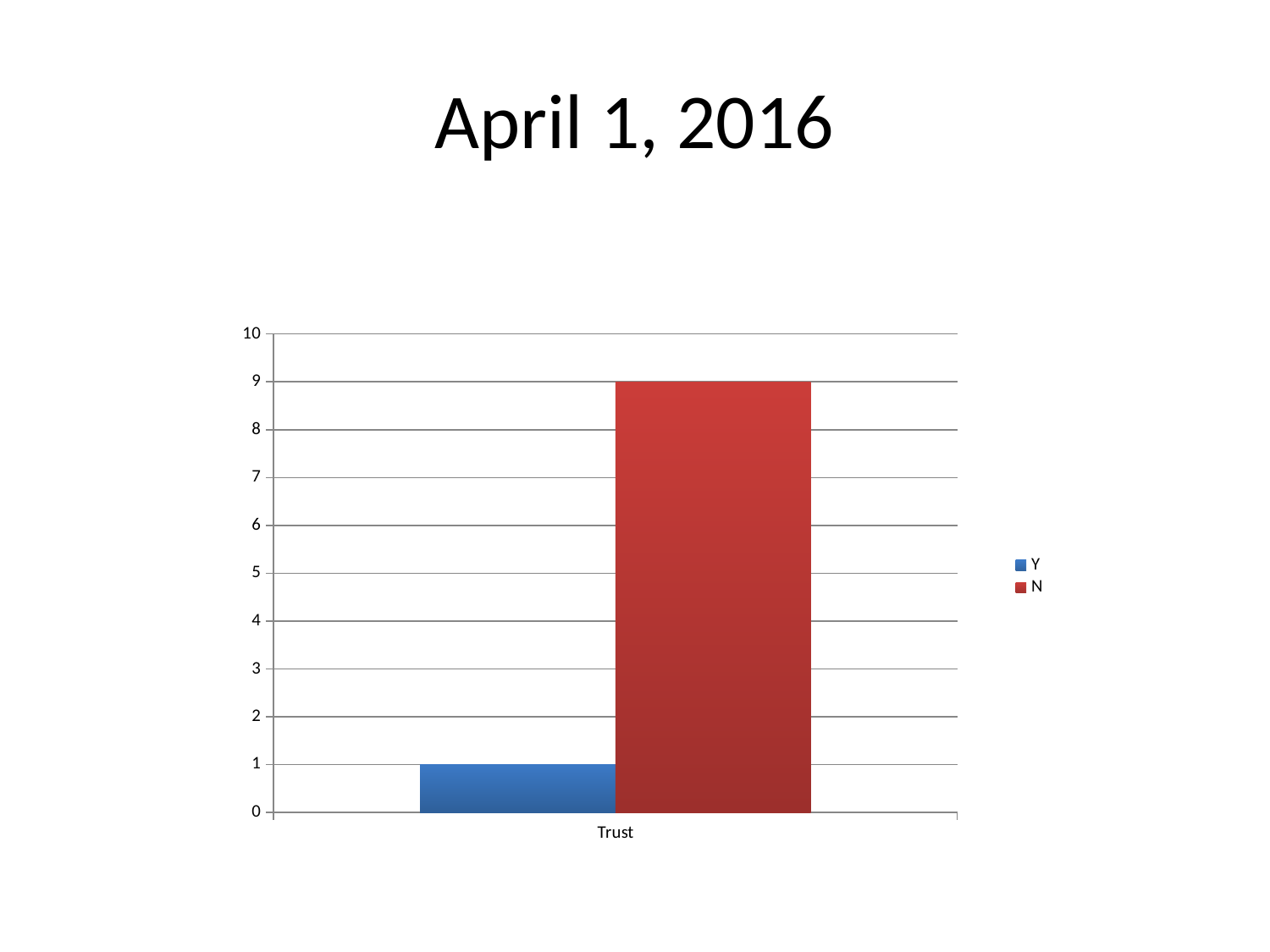

# April 1, 2016

### Chart

| Category | Y | N |
|---|---|---|
| Trust | 1.0 | 9.0 |